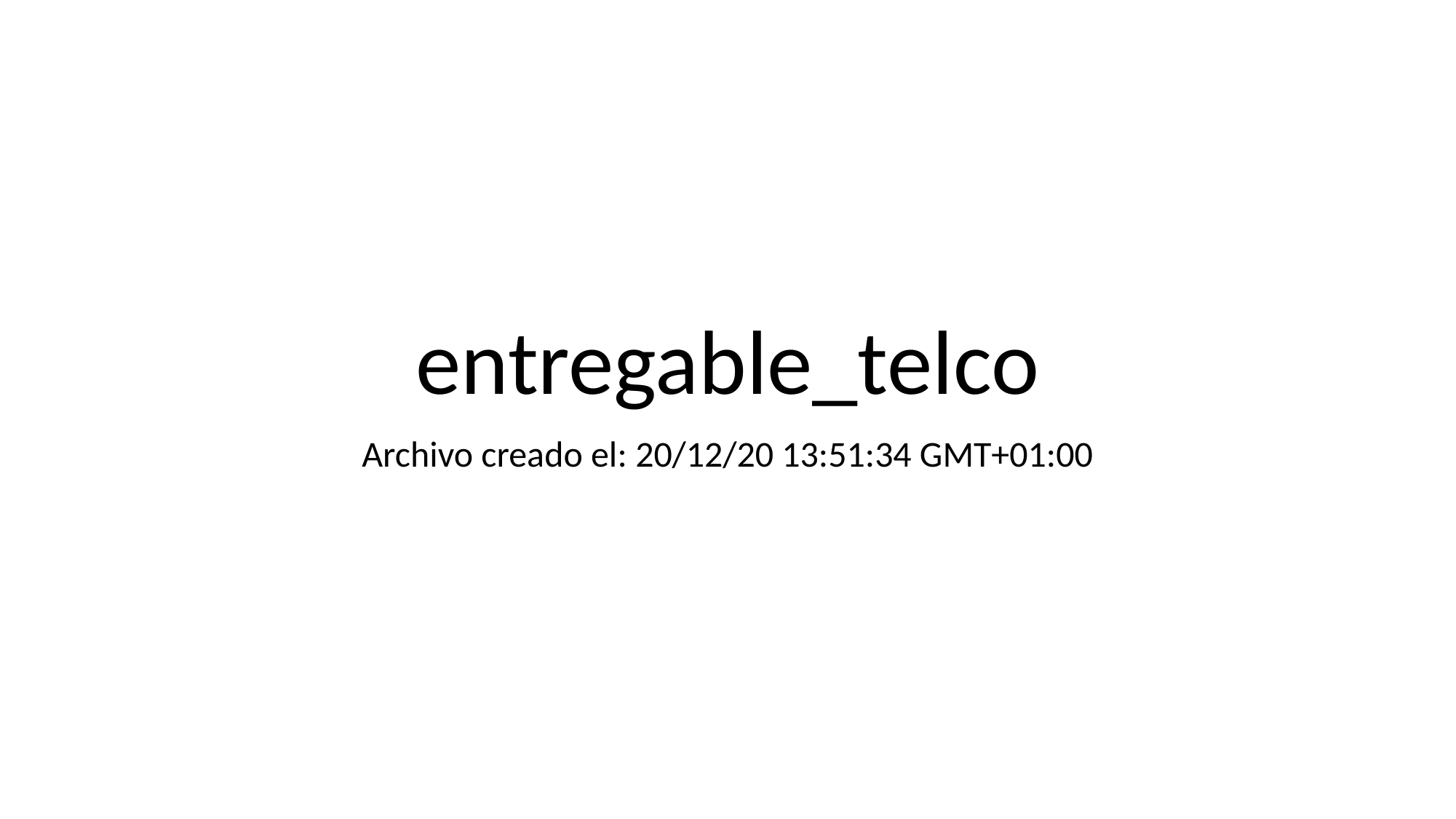

# entregable_telco
Archivo creado el: 20/12/20 13:51:34 GMT+01:00